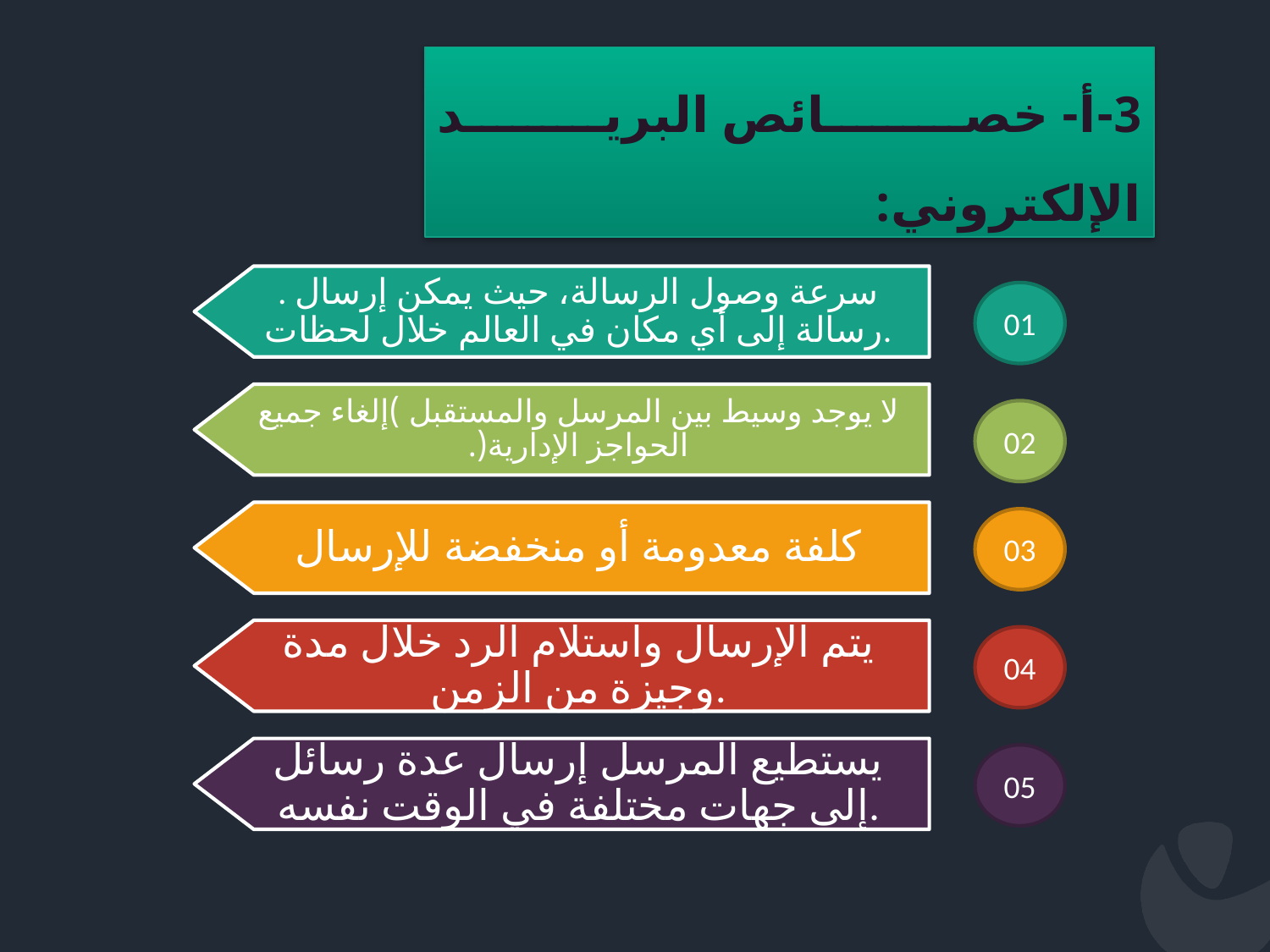

3-أ- خصائص البريد الإلكتروني:
. سرعة وصول الرسالة، حيث يمكن إرسال رسالة إلى أي مكان في العالم خلال لحظات.
لا يوجد وسيط بين المرسل والمستقبل )إلغاء جميع الحواجز الإدارية(.
كلفة معدومة أو منخفضة للإرسال
يتم الإرسال واستلام الرد خلال مدة وجيزة من الزمن.
يستطيع المرسل إرسال عدة رسائل إلى جهات مختلفة في الوقت نفسه.
01
02
03
04
05